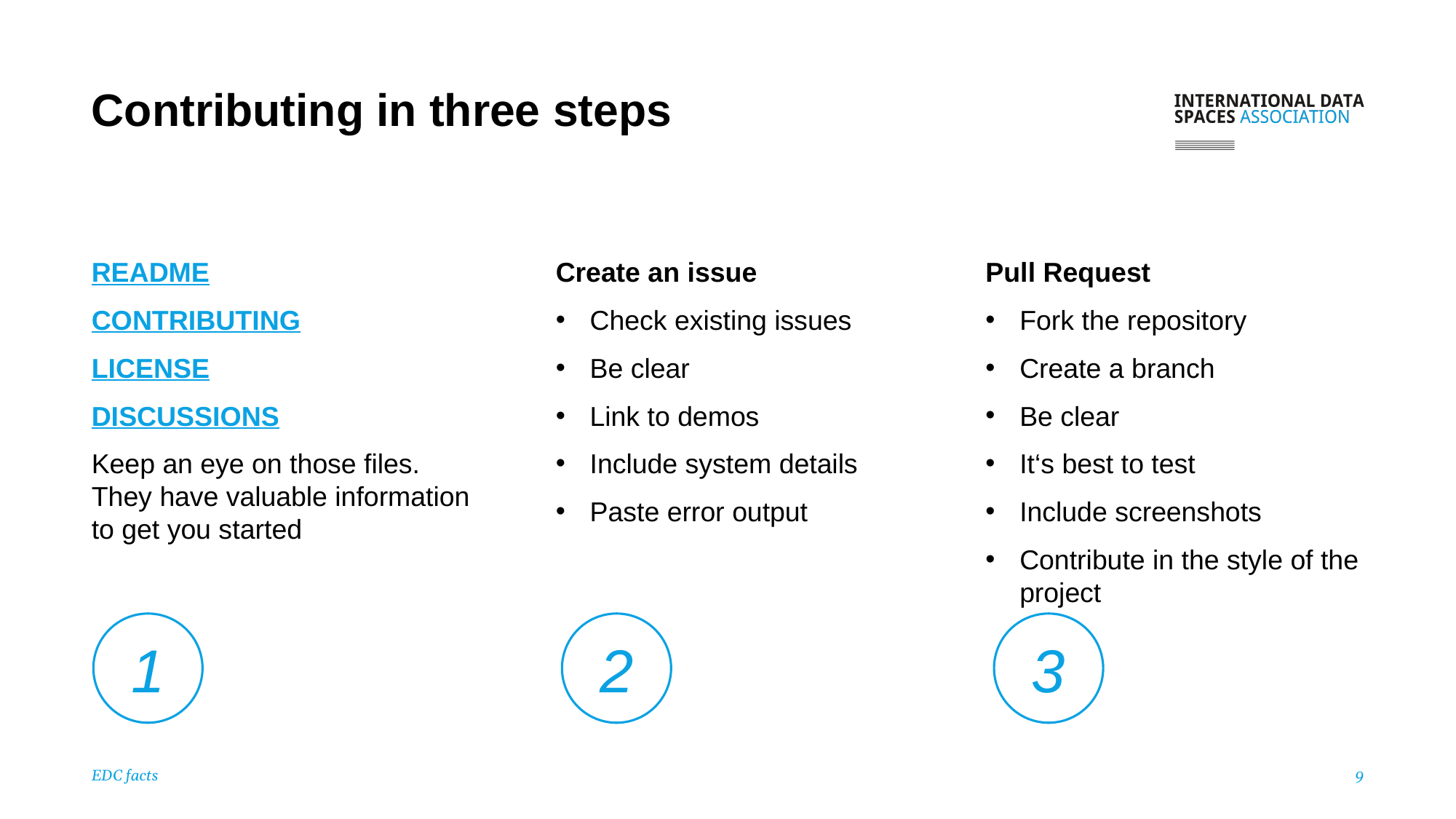

# Contributing in three steps

README
CONTRIBUTING
LICENSE
DISCUSSIONS
Keep an eye on those files. They have valuable information to get you started
Create an issue
Check existing issues
Be clear
Link to demos
Include system details
Paste error output
Pull Request
Fork the repository
Create a branch
Be clear
It‘s best to test
Include screenshots
Contribute in the style of the project
1
2
3
EDC facts
9